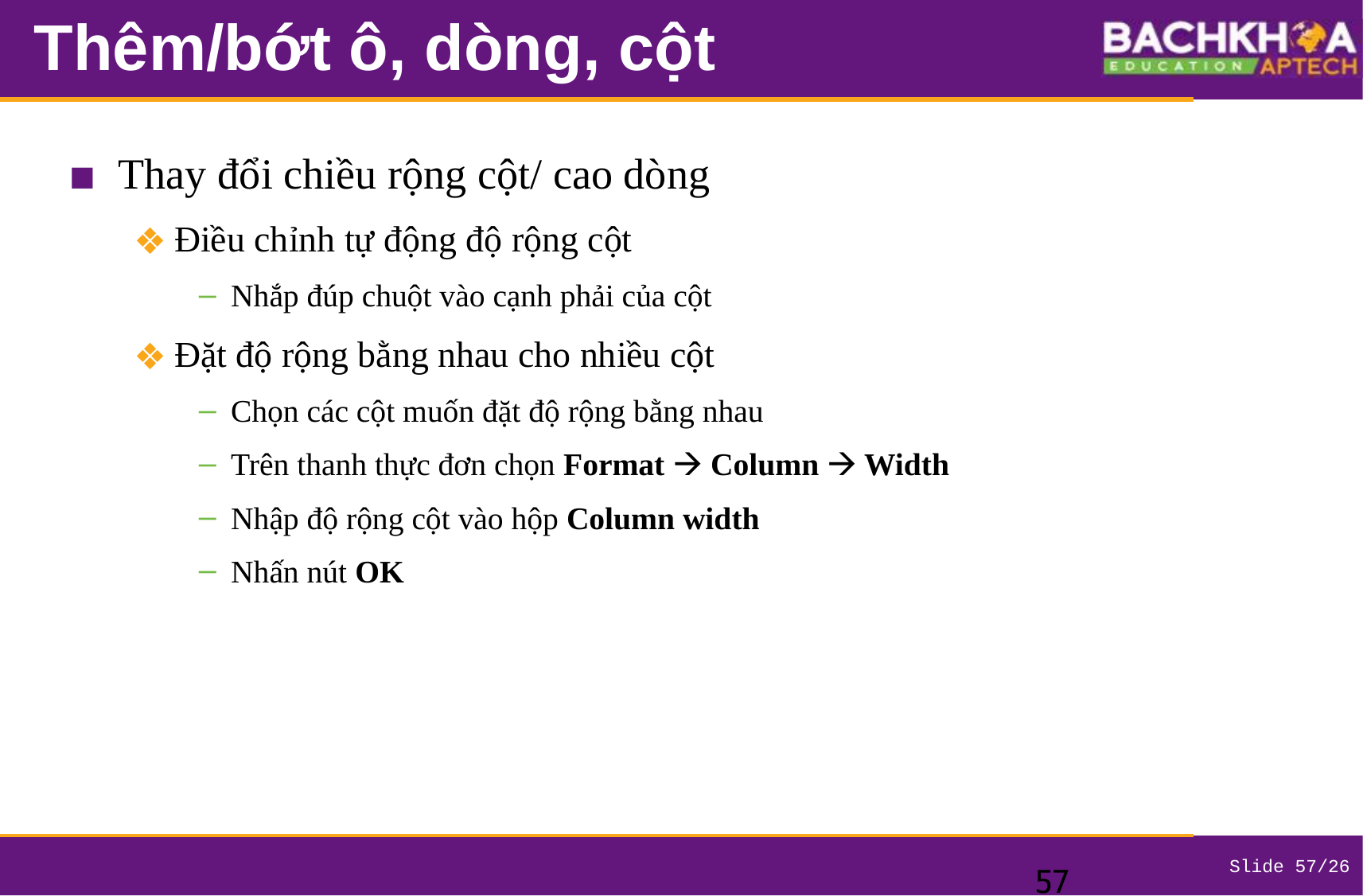

# Thêm/bớt ô, dòng, cột
Thay đổi chiều rộng cột/ cao dòng
Điều chỉnh tự động độ rộng cột
Nhắp đúp chuột vào cạnh phải của cột
Đặt độ rộng bằng nhau cho nhiều cột
Chọn các cột muốn đặt độ rộng bằng nhau
Trên thanh thực đơn chọn Format 🡪 Column 🡪 Width
Nhập độ rộng cột vào hộp Column width
Nhấn nút OK
57